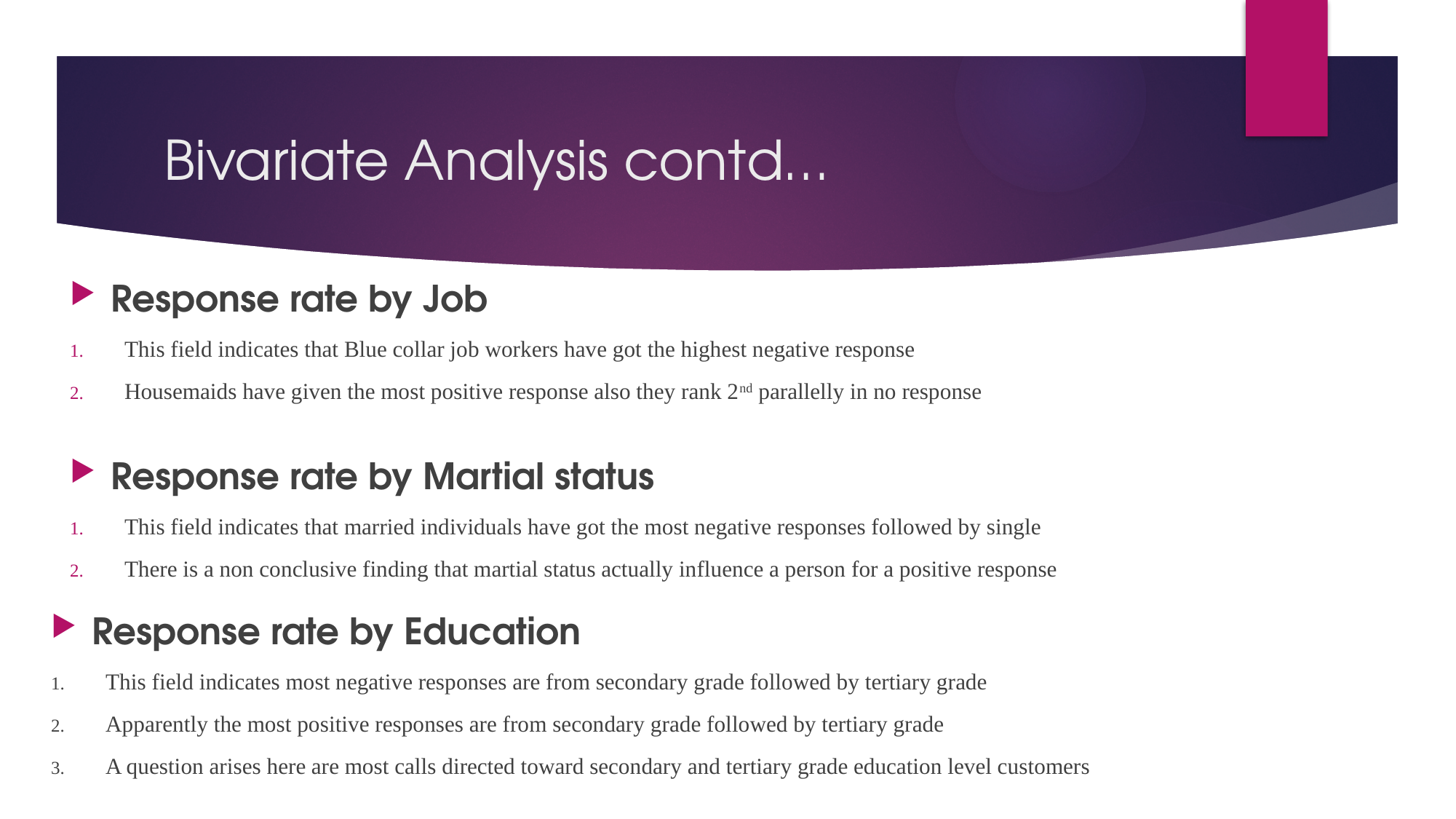

# Bivariate Analysis contd…
Response rate by Job
This field indicates that Blue collar job workers have got the highest negative response
Housemaids have given the most positive response also they rank 2nd parallelly in no response

Response rate by Martial status
This field indicates that married individuals have got the most negative responses followed by single
There is a non conclusive finding that martial status actually influence a person for a positive response

Response rate by Education
This field indicates most negative responses are from secondary grade followed by tertiary grade
Apparently the most positive responses are from secondary grade followed by tertiary grade
A question arises here are most calls directed toward secondary and tertiary grade education level customers